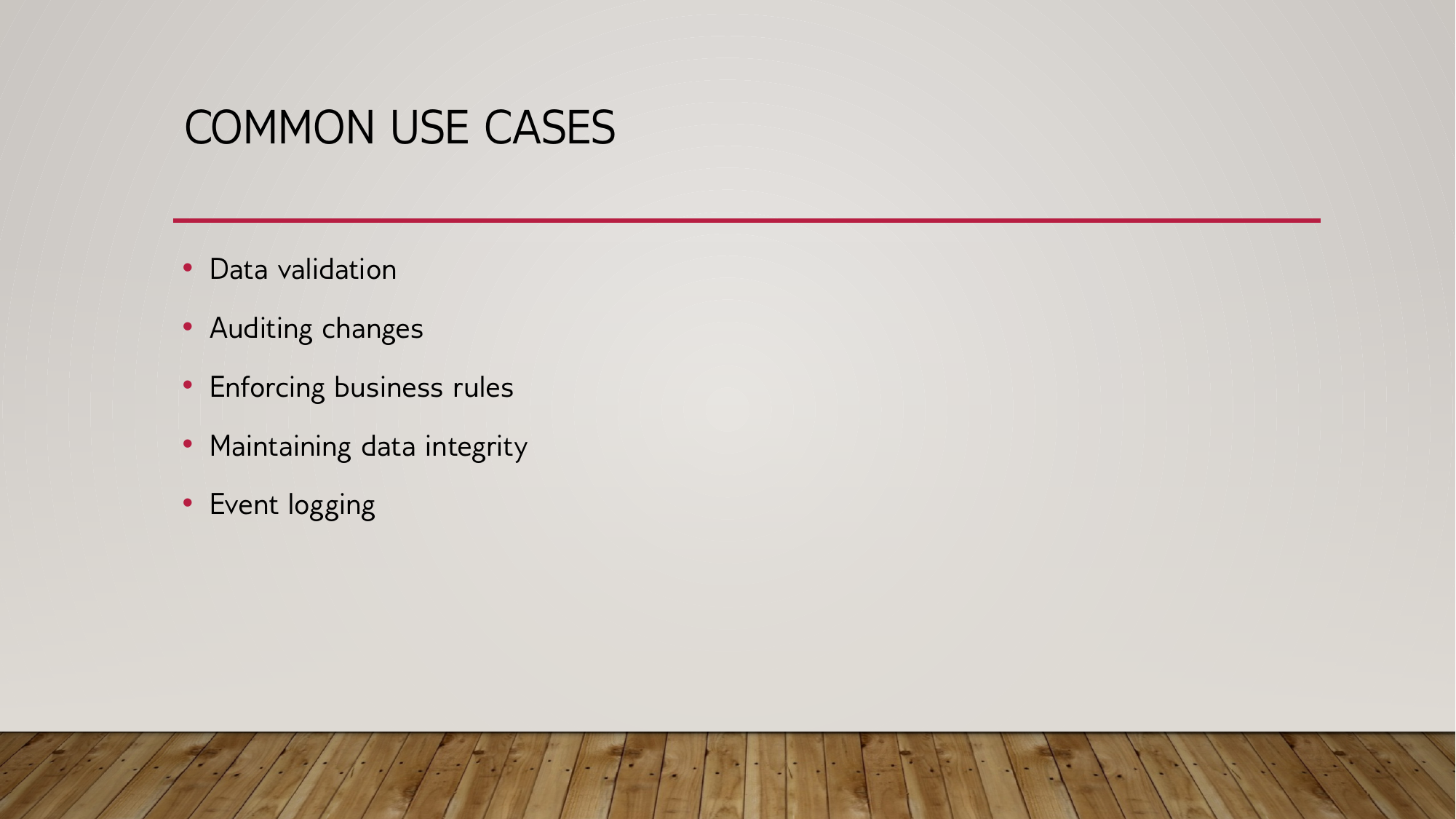

# Common Use Cases
Data validation
Auditing changes
Enforcing business rules
Maintaining data integrity
Event logging